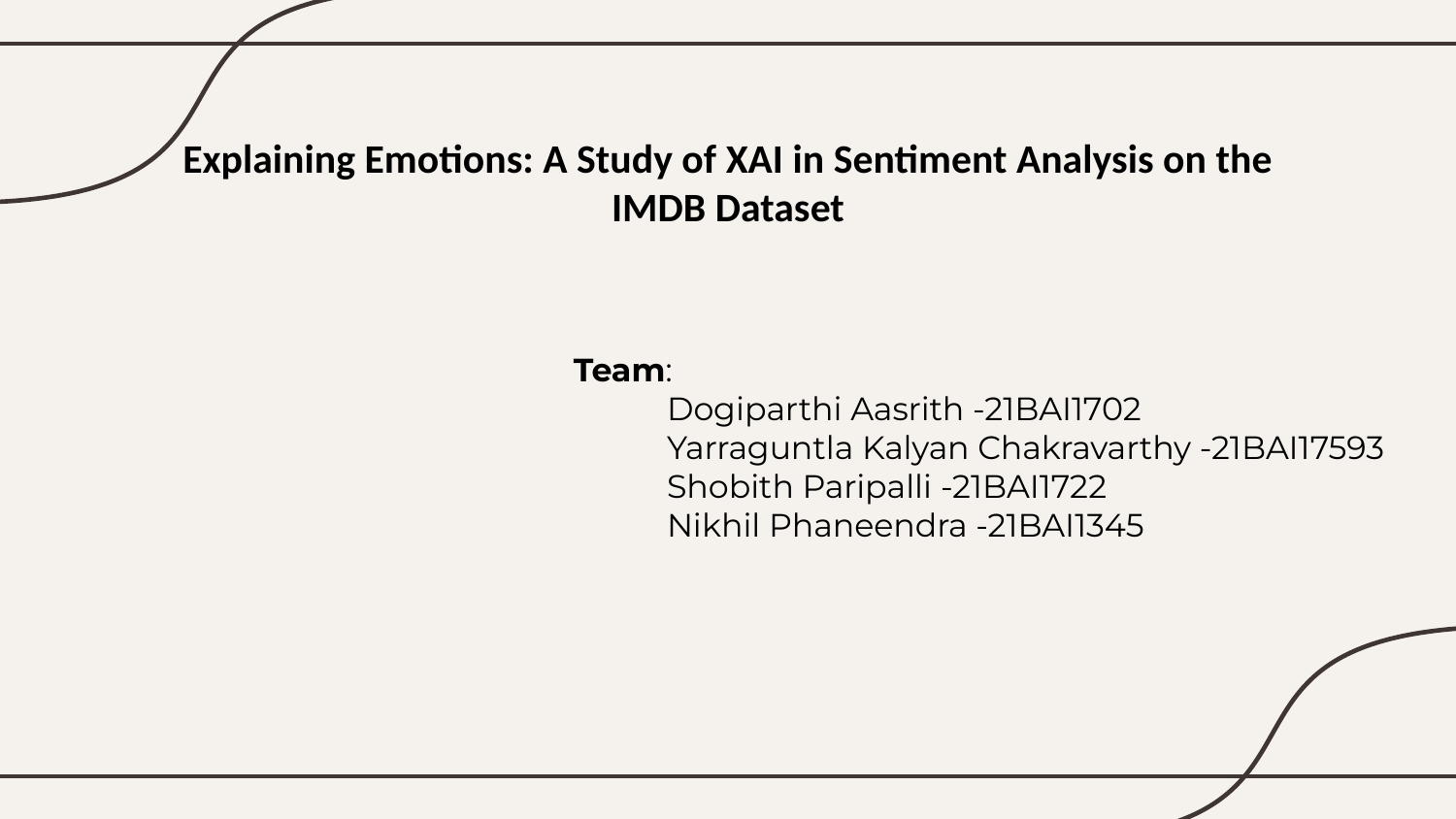

# Explaining Emotions: A Study of XAI in Sentiment Analysis on the IMDB Dataset
Team:
           Dogiparthi Aasrith -21BAI1702
           Yarraguntla Kalyan Chakravarthy -21BAI17593
           Shobith Paripalli -21BAI1722
           Nikhil Phaneendra -21BAI1345